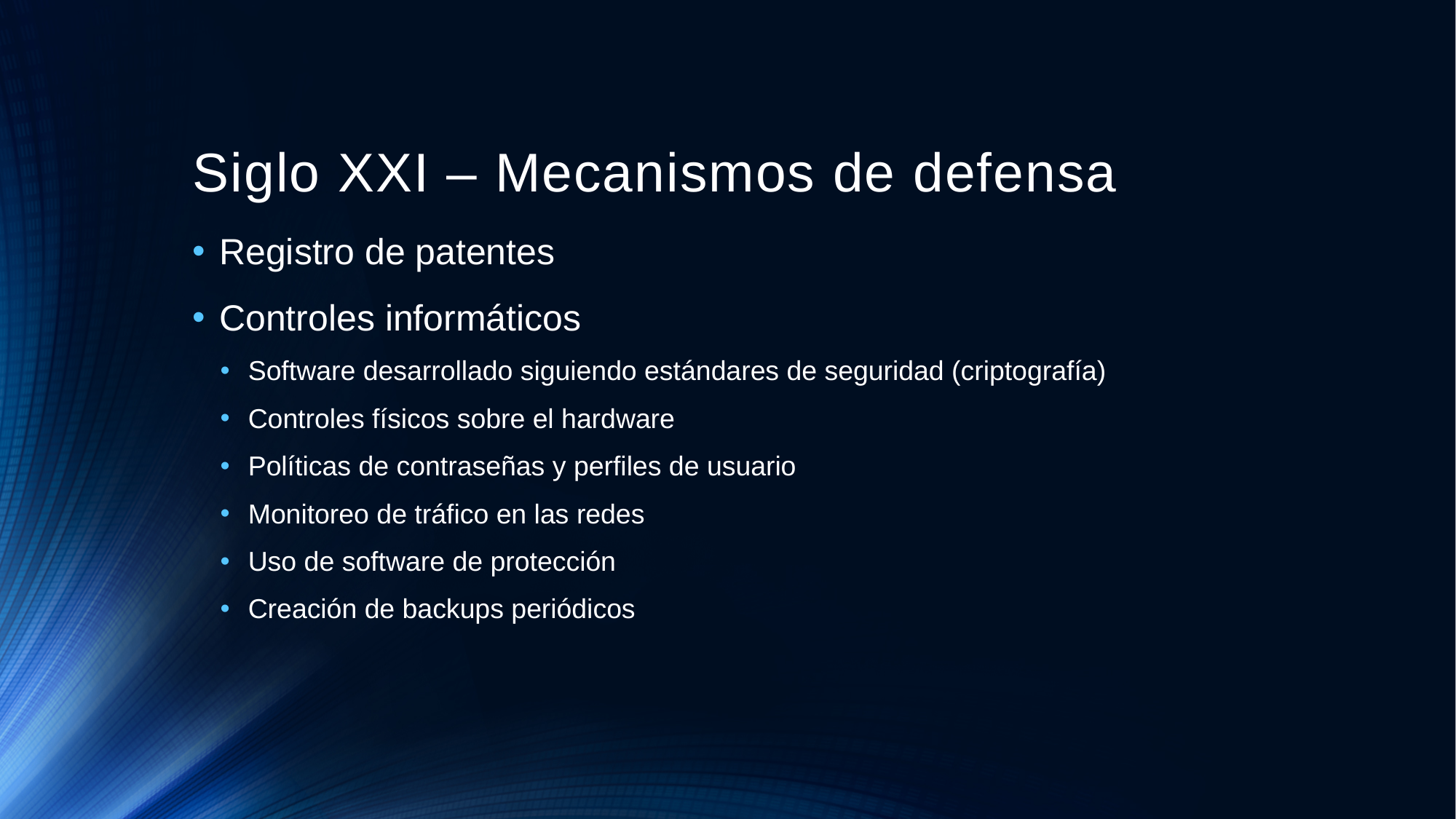

# Siglo XXI – Mecanismos de defensa
Registro de patentes
Controles informáticos
Software desarrollado siguiendo estándares de seguridad (criptografía)
Controles físicos sobre el hardware
Políticas de contraseñas y perfiles de usuario
Monitoreo de tráfico en las redes
Uso de software de protección
Creación de backups periódicos